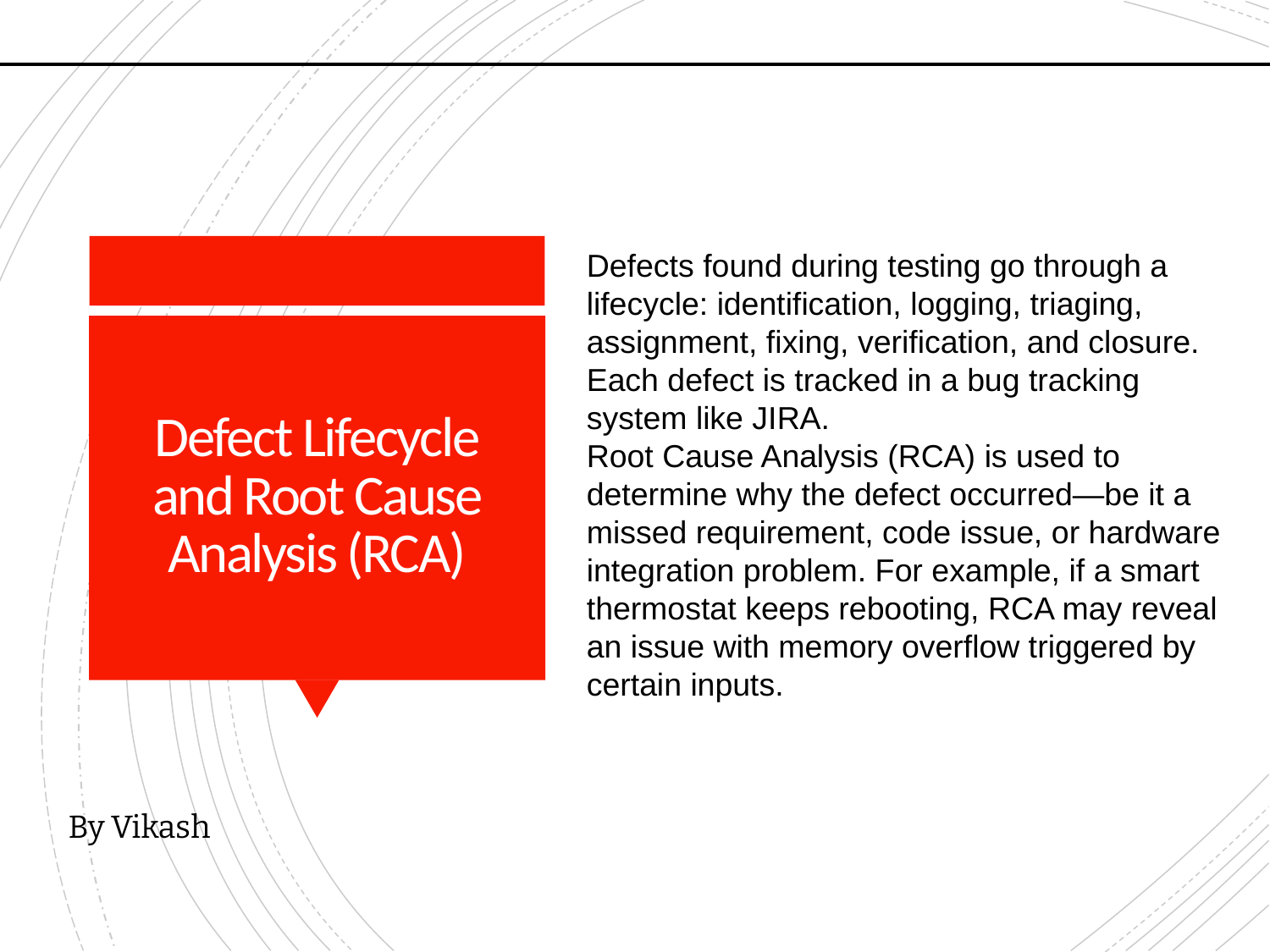

Defects found during testing go through a lifecycle: identification, logging, triaging, assignment, fixing, verification, and closure. Each defect is tracked in a bug tracking system like JIRA.
Root Cause Analysis (RCA) is used to determine why the defect occurred—be it a missed requirement, code issue, or hardware integration problem. For example, if a smart thermostat keeps rebooting, RCA may reveal an issue with memory overflow triggered by certain inputs.

# Defect Lifecycle and Root Cause Analysis (RCA)
By Vikash